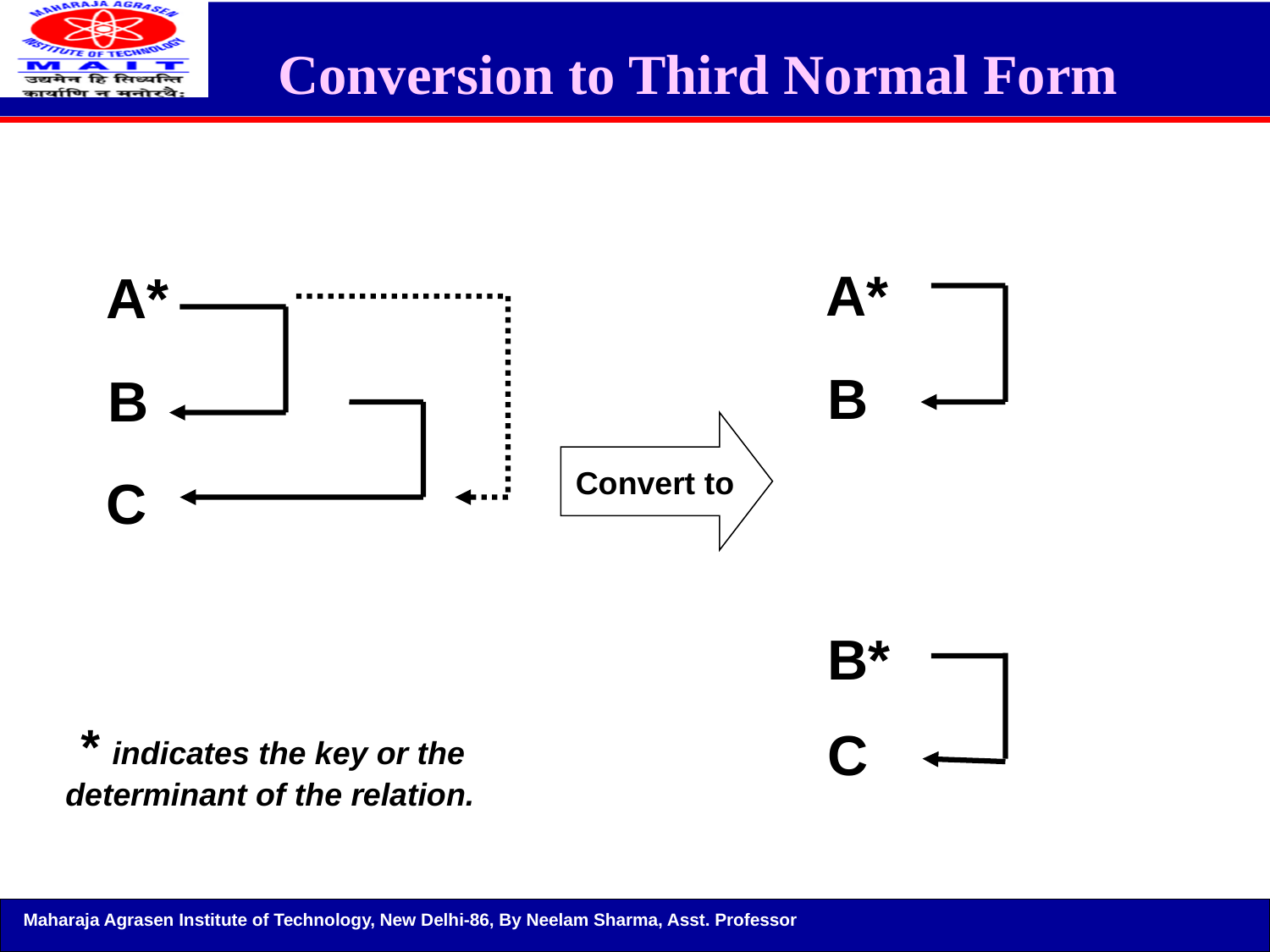

# Conversion to Third Normal Form
A*
A*

B
B

Convert to
C

B*

 * indicates the key or the determinant of the relation.
C